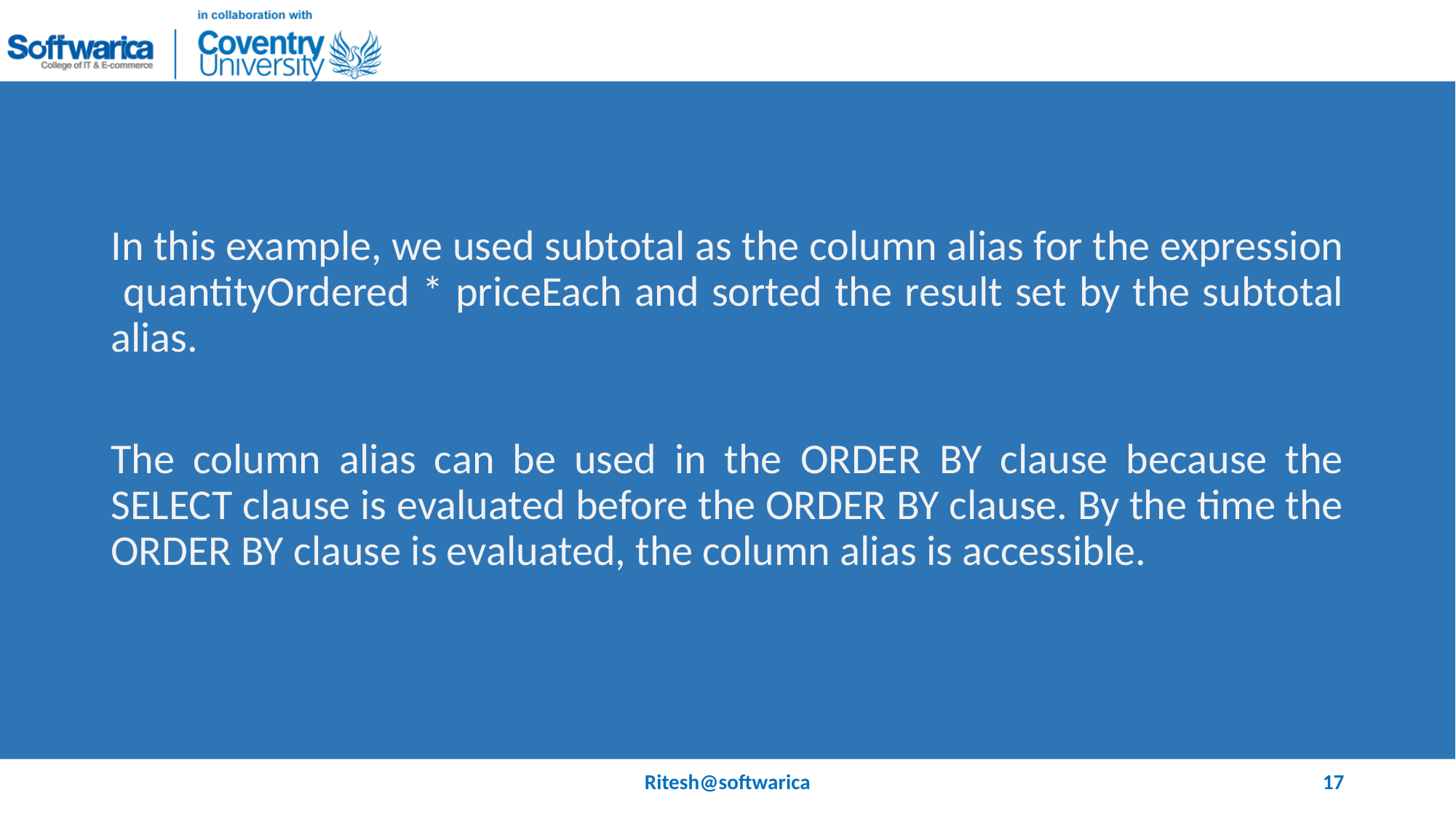

#
In this example, we used subtotal as the column alias for the expression  quantityOrdered * priceEach and sorted the result set by the subtotal alias.

The column alias can be used in the ORDER BY clause because the SELECT clause is evaluated before the ORDER BY clause. By the time the ORDER BY clause is evaluated, the column alias is accessible.
Ritesh@softwarica
17